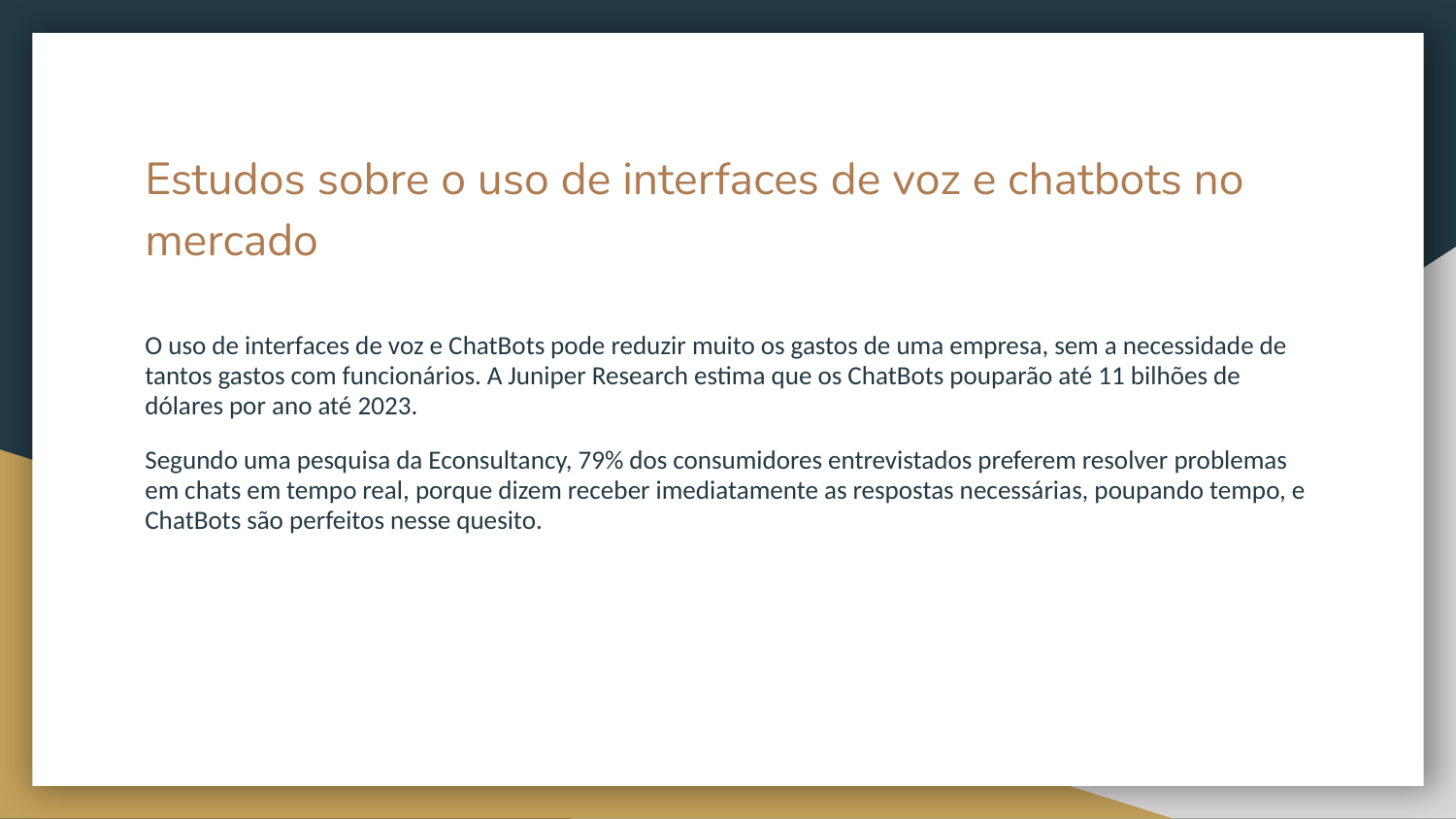

# Estudos sobre o uso de interfaces de voz e chatbots no mercado
O uso de interfaces de voz e ChatBots pode reduzir muito os gastos de uma empresa, sem a necessidade de tantos gastos com funcionários. A Juniper Research estima que os ChatBots pouparão até 11 bilhões de dólares por ano até 2023.
Segundo uma pesquisa da Econsultancy, 79% dos consumidores entrevistados preferem resolver problemas em chats em tempo real, porque dizem receber imediatamente as respostas necessárias, poupando tempo, e ChatBots são perfeitos nesse quesito.